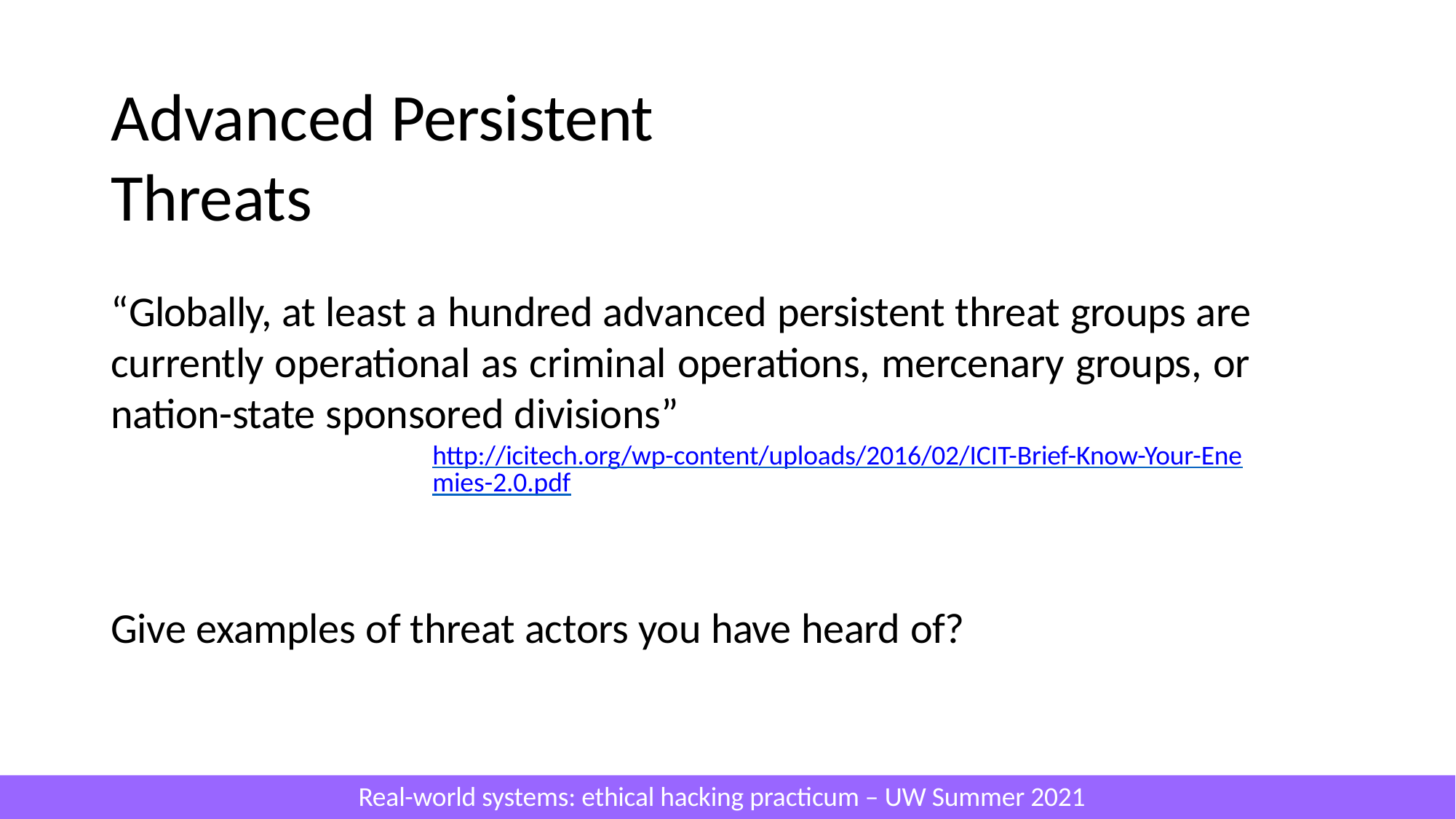

# Advanced Persistent Threats
“Globally, at least a hundred advanced persistent threat groups are  currently operational as criminal operations, mercenary groups, or  nation-state sponsored divisions”
http://icitech.org/wp-content/uploads/2016/02/ICIT-Brief-Know-Your-Enemies-2.0.pdf

Give examples of threat actors you have heard of?
Real-world systems: ethical hacking practicum – UW Summer 2021